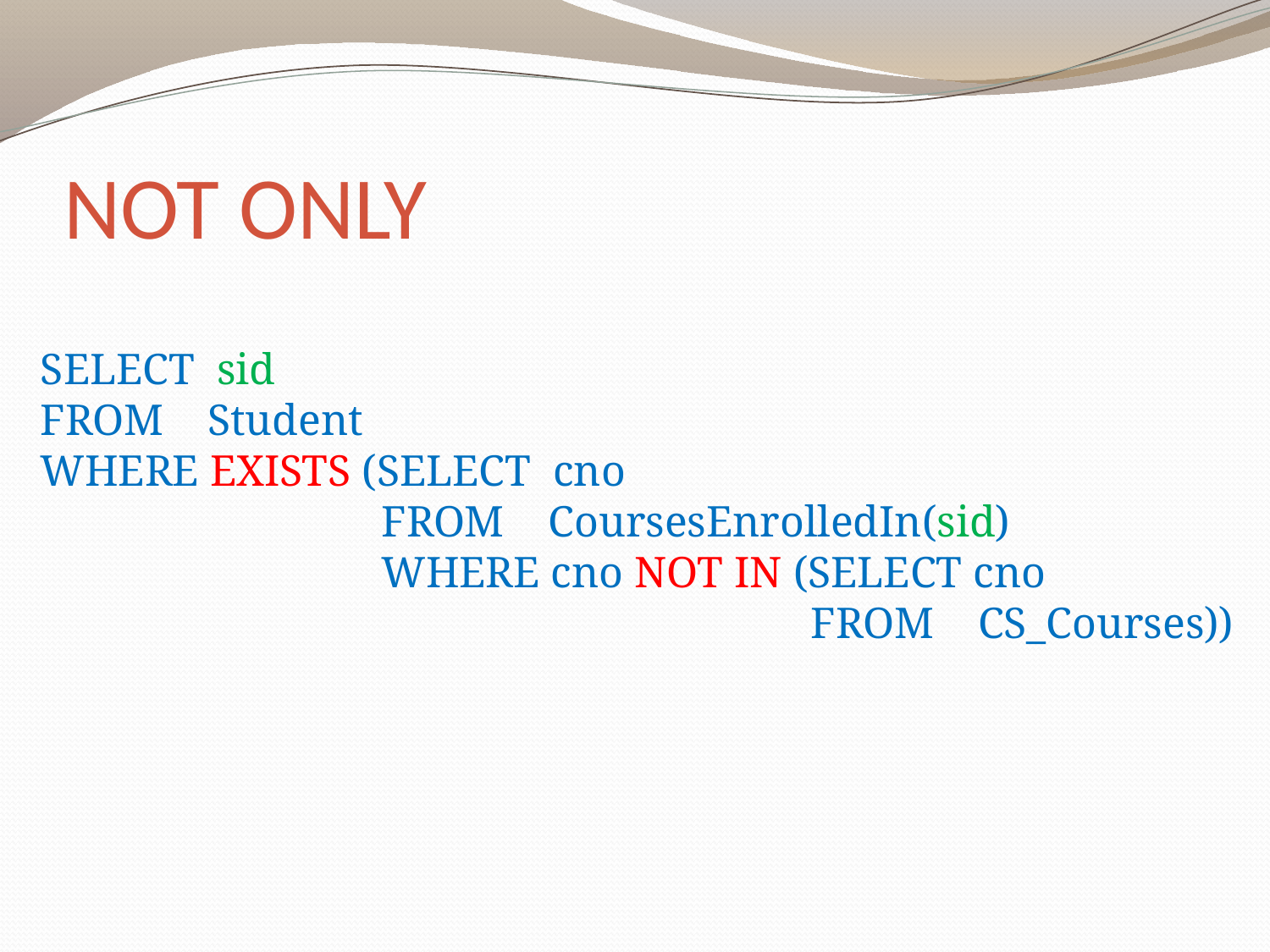

# NOT ONLY

SELECT  sid
FROM    Student
WHERE EXISTS (SELECT  cno
                               FROM    CoursesEnrolledIn(sid)
                               WHERE cno NOT IN (SELECT cno
                                                                      FROM    CS_Courses))